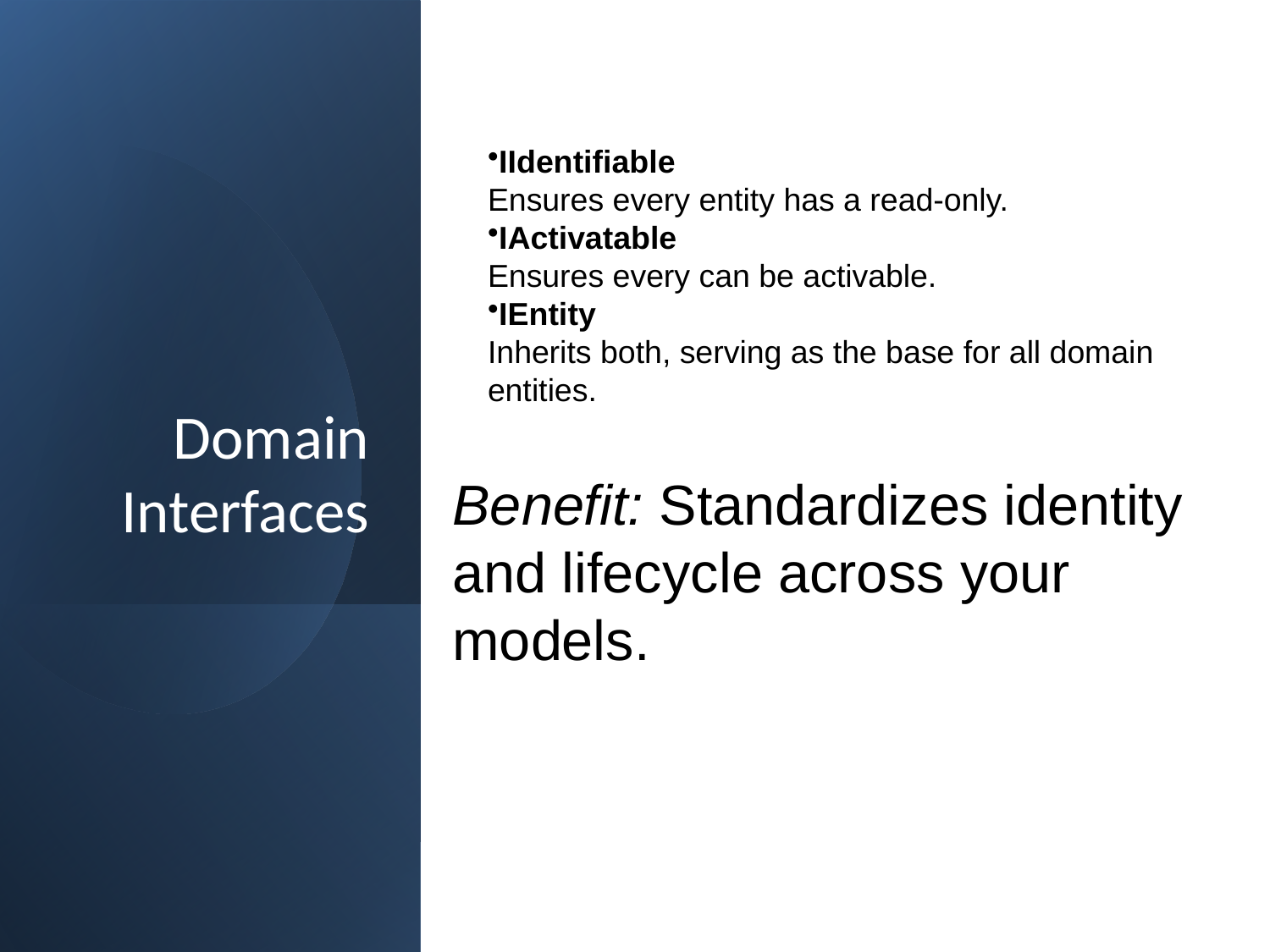

# Domain Interfaces

IIdentifiable
Ensures every entity has a read-only.
IActivatable
Ensures every can be activable.
IEntity
Inherits both, serving as the base for all domain entities.

Benefit: Standardizes identity and lifecycle across your models.